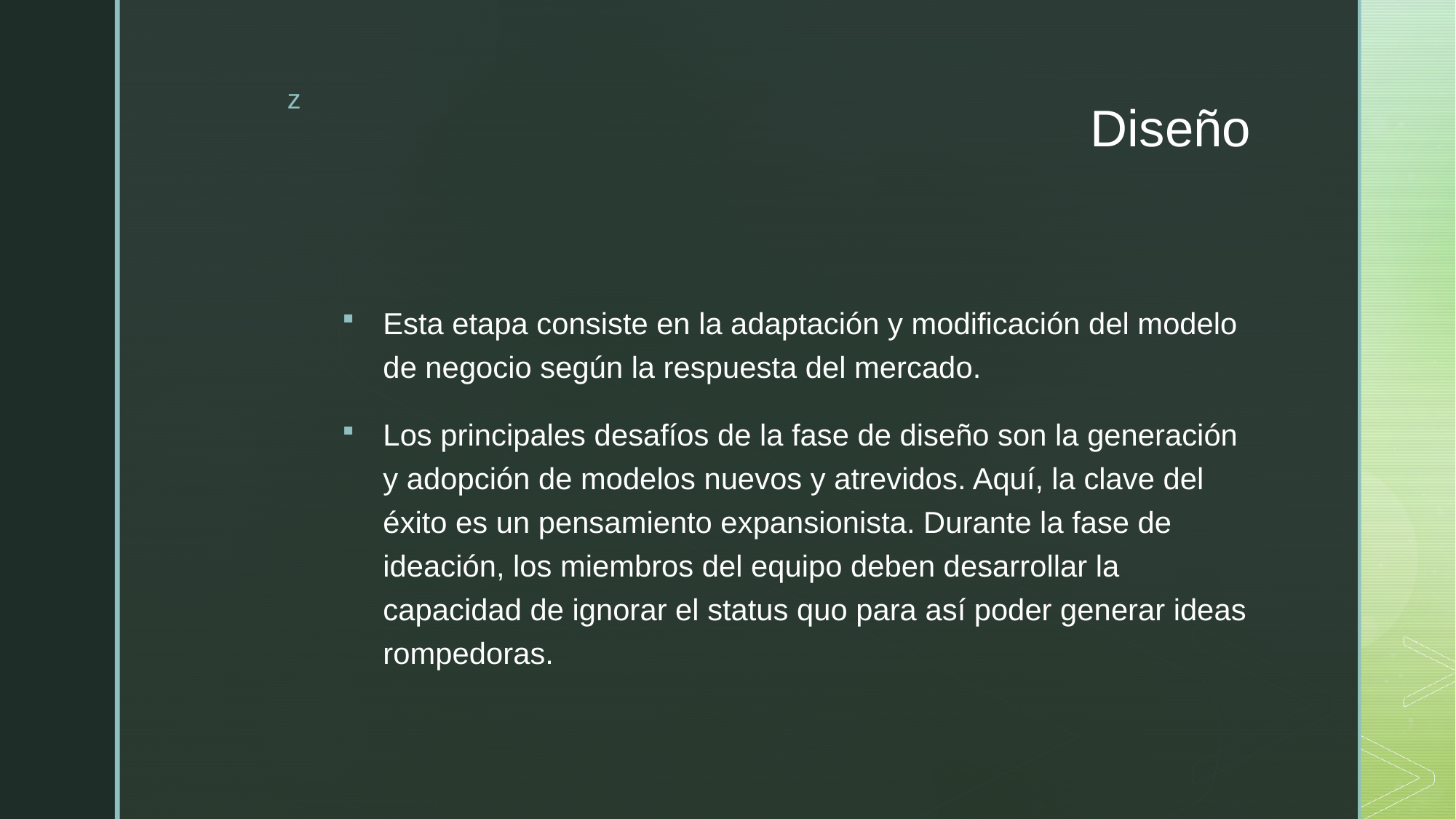

# Diseño
Esta etapa consiste en la adaptación y modificación del modelo de negocio según la respuesta del mercado.
Los principales desafíos de la fase de diseño son la generación y adopción de modelos nuevos y atrevidos. Aquí, la clave del éxito es un pensamiento expansionista. Durante la fase de ideación, los miembros del equipo deben desarrollar la capacidad de ignorar el status quo para así poder generar ideas rompedoras.